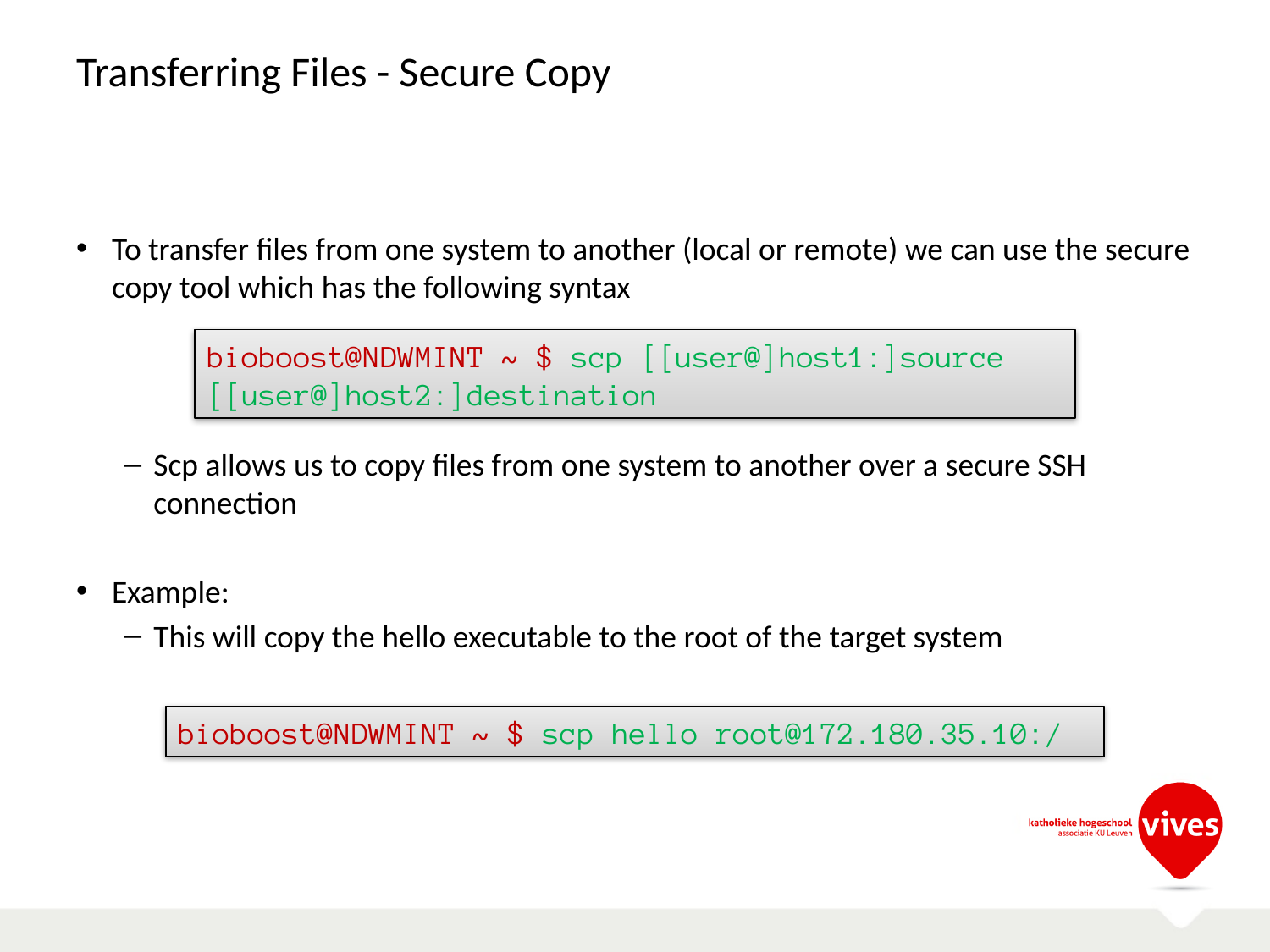

# Transferring Files - Secure Copy
To transfer files from one system to another (local or remote) we can use the secure copy tool which has the following syntax

Scp allows us to copy files from one system to another over a secure SSH connection

Example:
This will copy the hello executable to the root of the target system
bioboost@NDWMINT ~ $ scp [[user@]host1:]source [[user@]host2:]destination
bioboost@NDWMINT ~ $ scp hello root@172.180.35.10:/